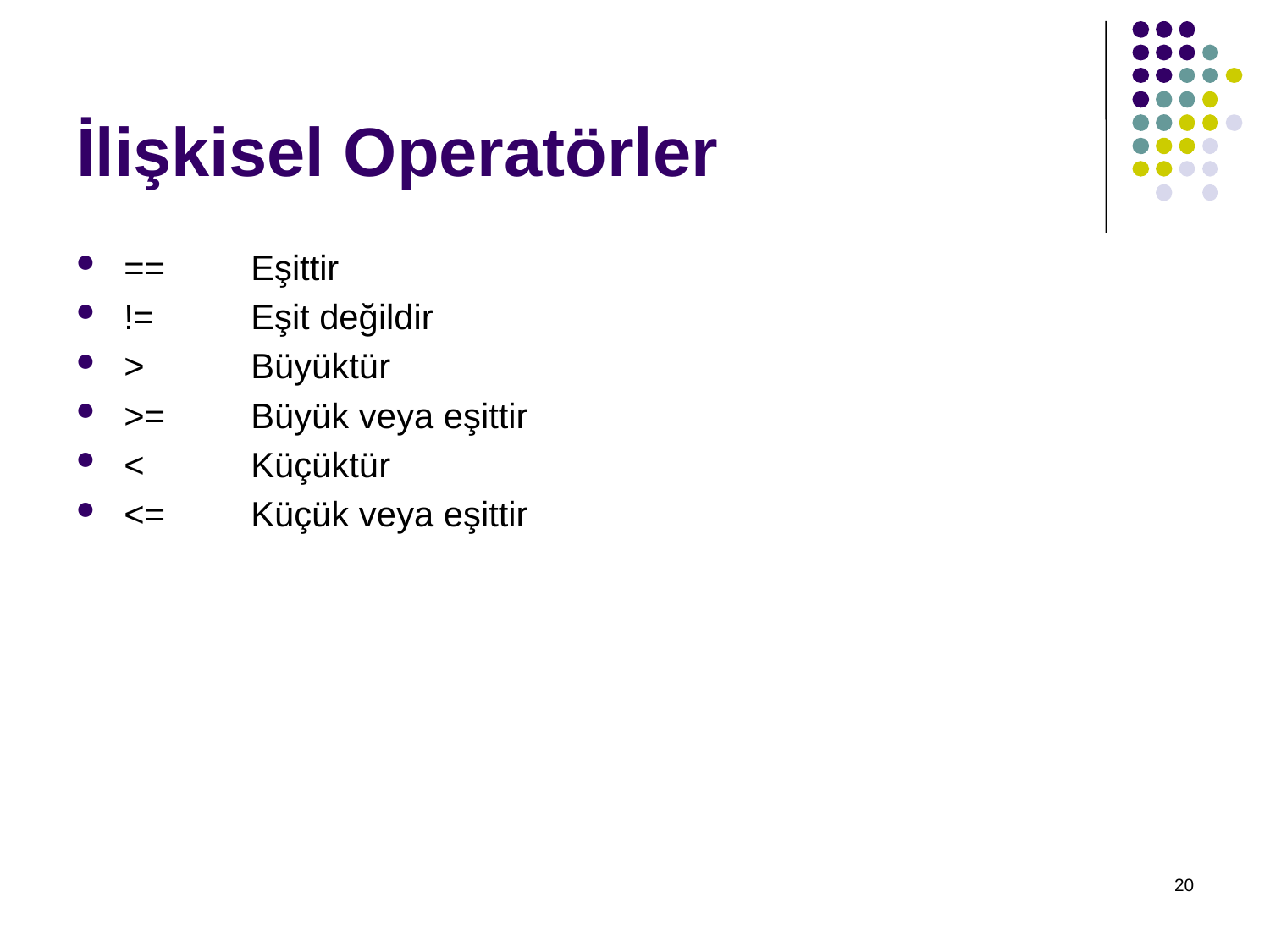

# İlişkisel Operatörler
== 	Eşittir
!= 	Eşit değildir
> 	Büyüktür
>= 	Büyük veya eşittir
< 	Küçüktür
<= 	Küçük veya eşittir
20